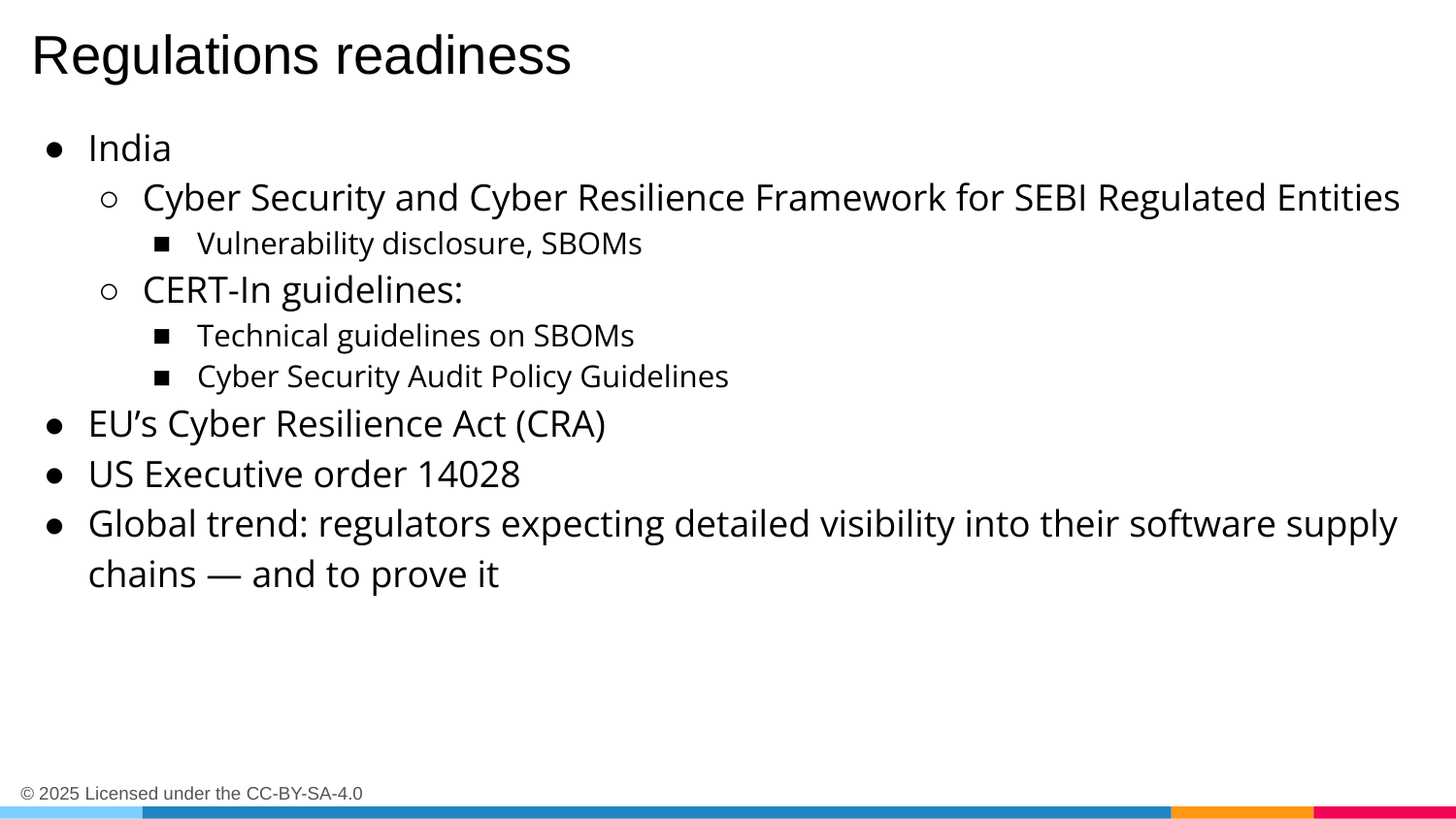

# Regulations readiness
India
Cyber Security and Cyber Resilience Framework for SEBI Regulated Entities
Vulnerability disclosure, SBOMs
CERT-In guidelines:
Technical guidelines on SBOMs
Cyber Security Audit Policy Guidelines
EU’s Cyber Resilience Act (CRA)
US Executive order 14028
Global trend: regulators expecting detailed visibility into their software supply chains — and to prove it